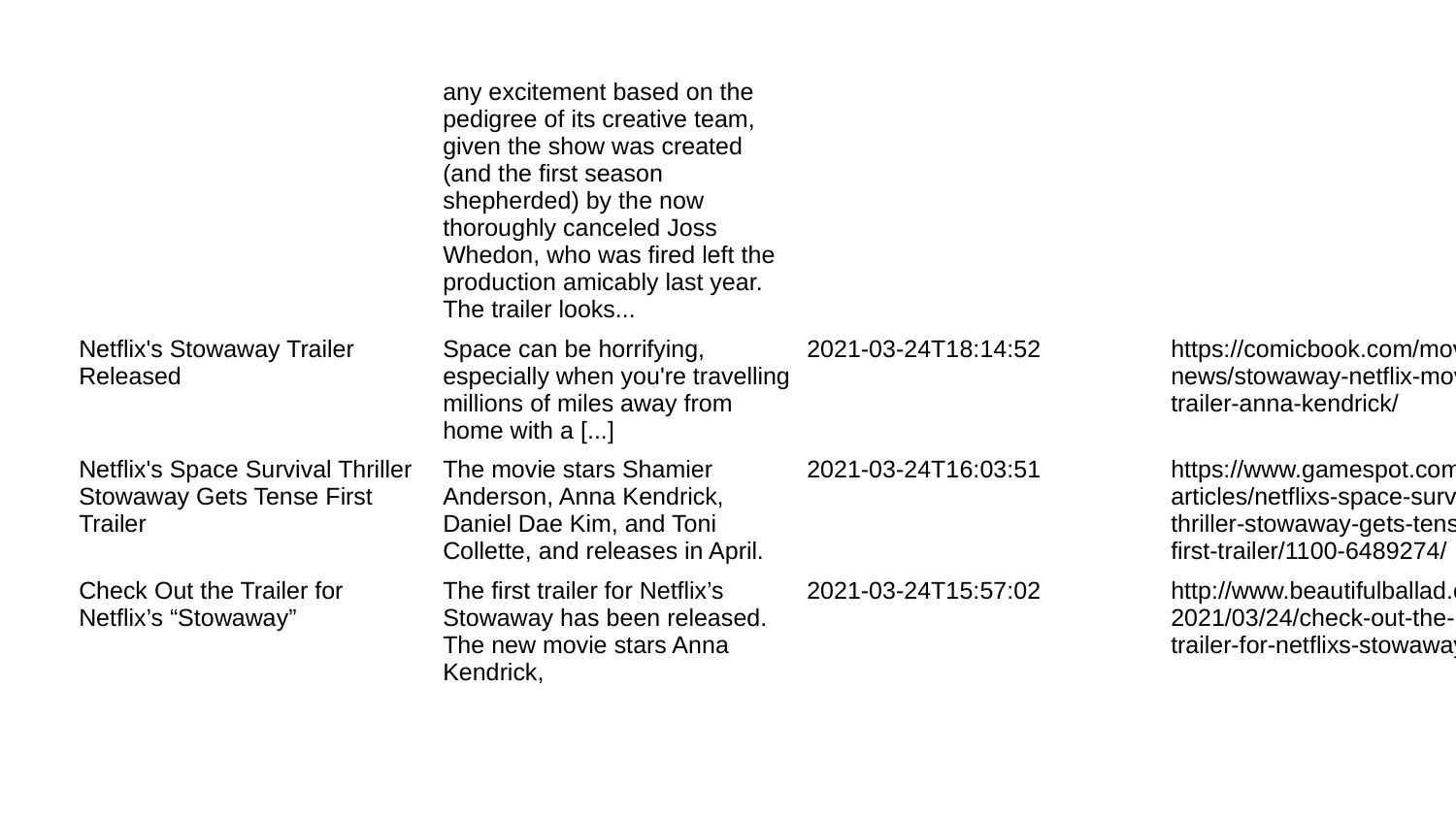

|  | any excitement based on the pedigree of its creative team, given the show was created (and the first season shepherded) by the now thoroughly canceled Joss Whedon, who was fired left the production amicably last year. The trailer looks... |  |  |
| --- | --- | --- | --- |
| Netflix's Stowaway Trailer Released | Space can be horrifying, especially when you're travelling millions of miles away from home with a [...] | 2021-03-24T18:14:52 | https://comicbook.com/movies/news/stowaway-netflix-movie-trailer-anna-kendrick/ |
| Netflix's Space Survival Thriller Stowaway Gets Tense First Trailer | The movie stars Shamier Anderson, Anna Kendrick, Daniel Dae Kim, and Toni Collette, and releases in April. | 2021-03-24T16:03:51 | https://www.gamespot.com/articles/netflixs-space-survival-thriller-stowaway-gets-tense-first-trailer/1100-6489274/ |
| Check Out the Trailer for Netflix’s “Stowaway” | The first trailer for Netflix’s Stowaway has been released. The new movie stars Anna Kendrick, | 2021-03-24T15:57:02 | http://www.beautifulballad.org/2021/03/24/check-out-the-trailer-for-netflixs-stowaway/ |